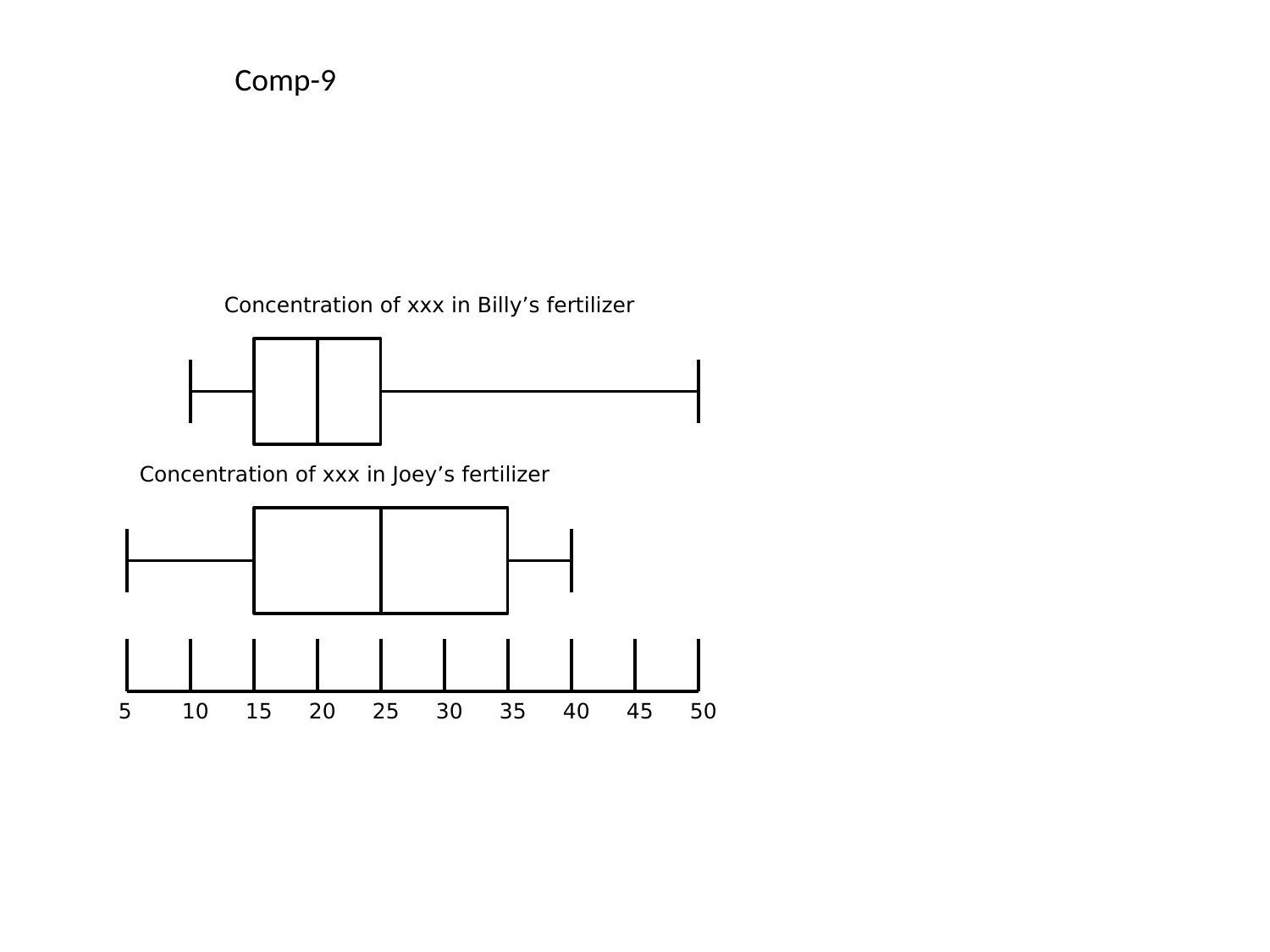

Comp-9
Concentration of xxx in Billy’s fertilizer

Concentration of xxx in Joey’s fertilizer

5
10
15
20
25
30
35
40
45
50